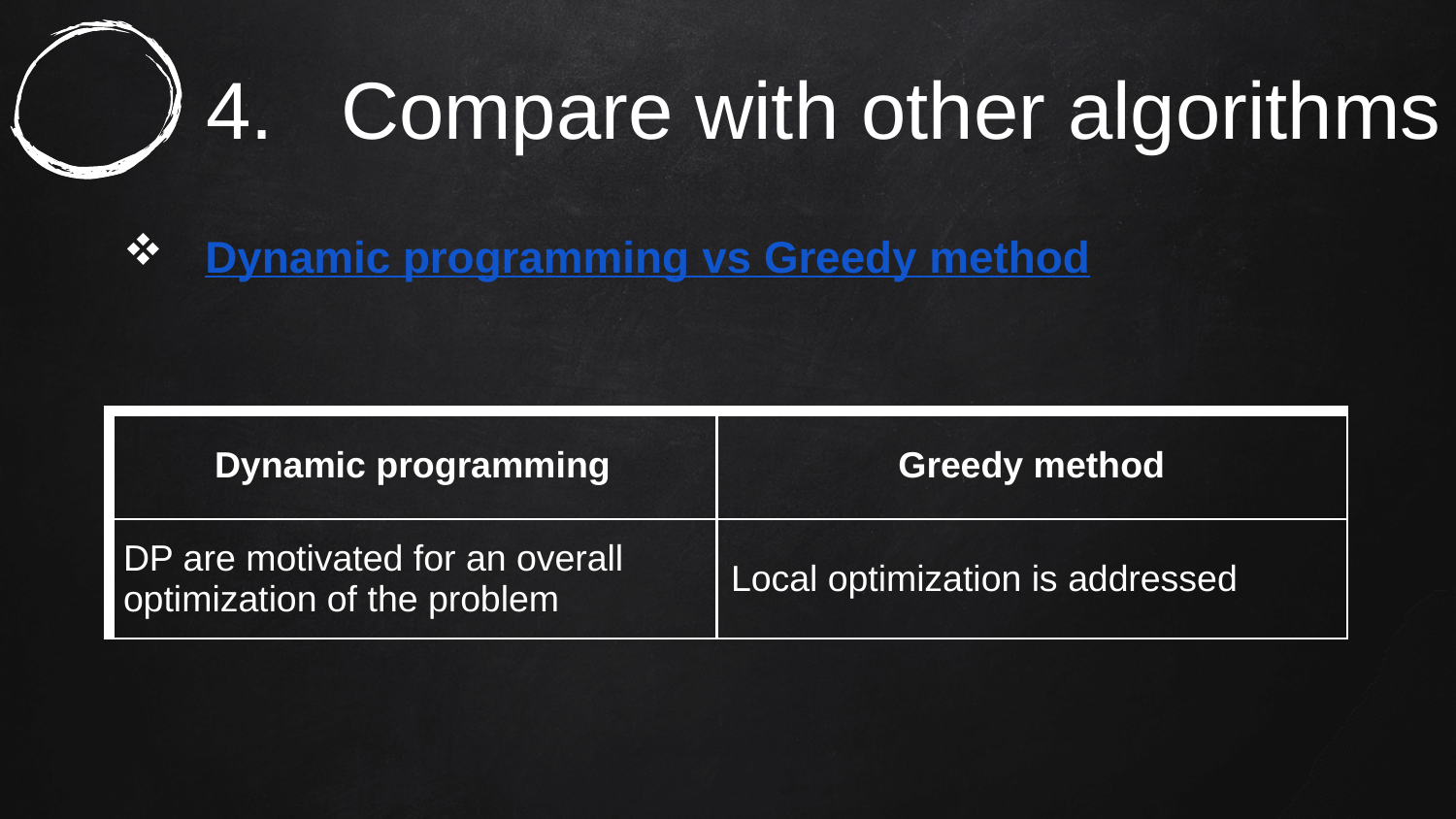

# 4.   Compare with other algorithms

Dynamic programming vs Greedy method
| Dynamic programming | Greedy method |
| --- | --- |
| DP are motivated for an overall optimization of the problem | Local optimization is addressed |